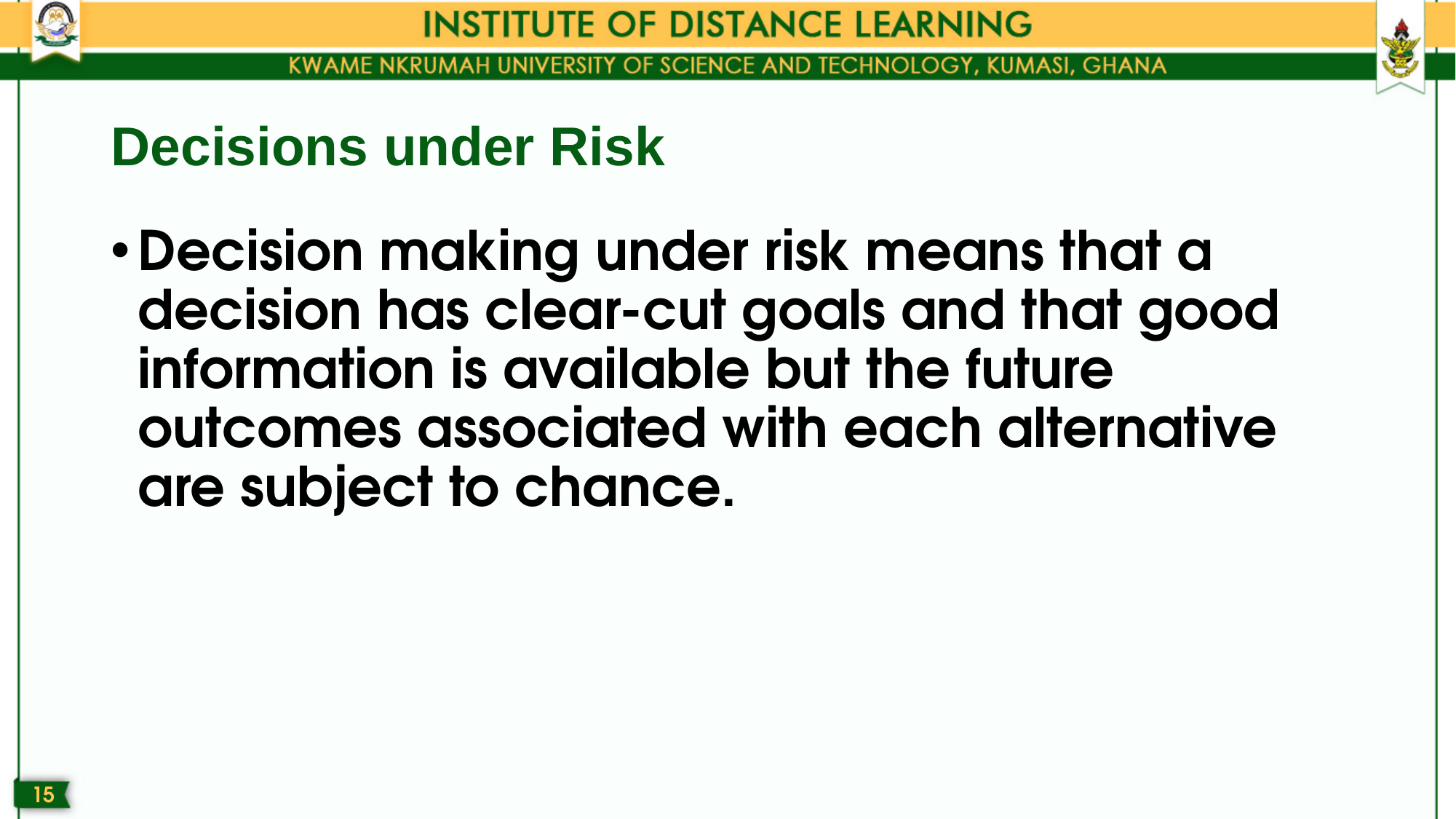

# Decisions under Risk
Decision making under risk means that a decision has clear-cut goals and that good information is available but the future outcomes associated with each alternative are subject to chance.
15